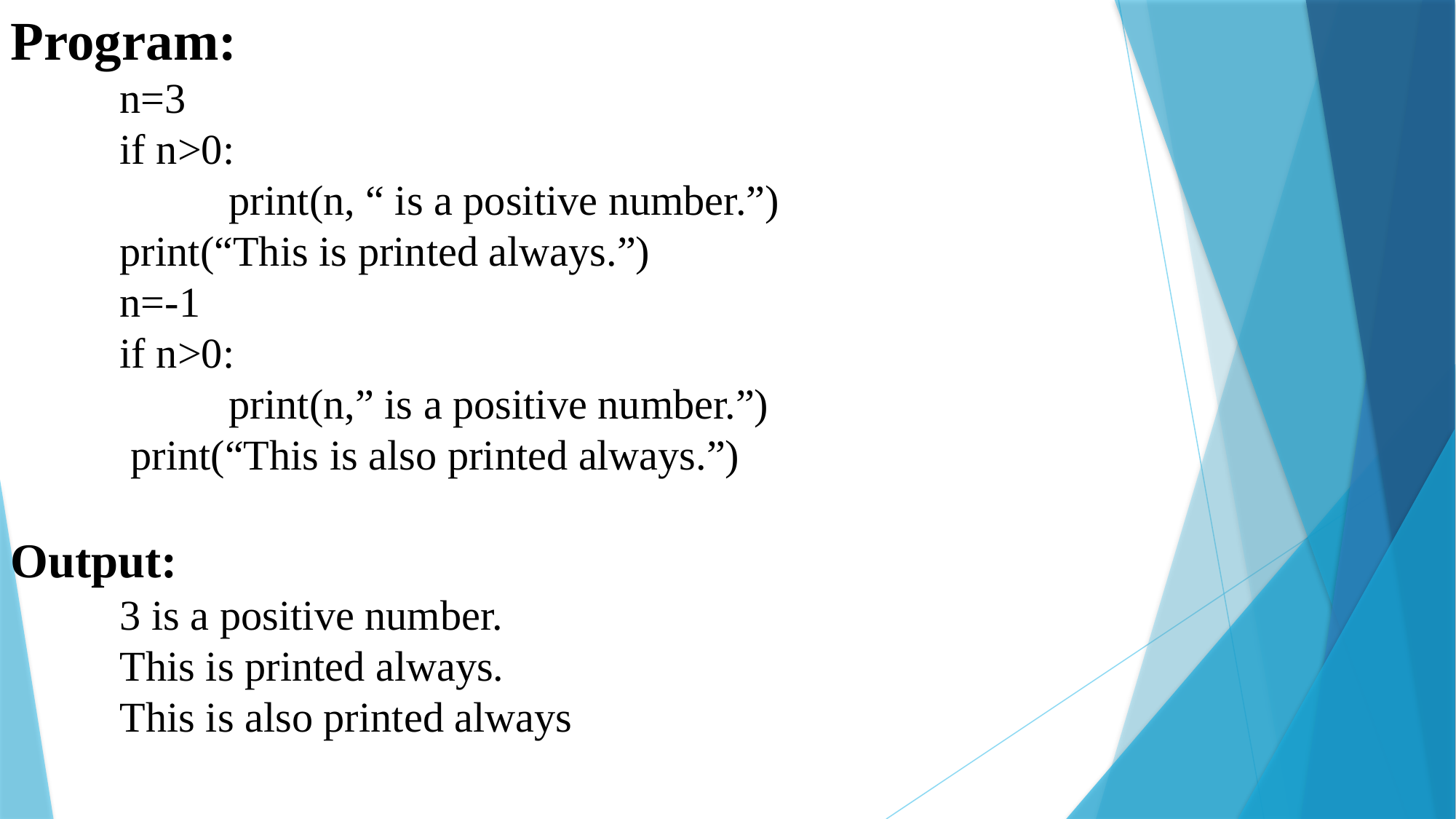

Program:
	n=3
	if n>0:
		print(n, “ is a positive number.”)
	print(“This is printed always.”)
	n=-1
	if n>0:
		print(n,” is a positive number.”)
	 print(“This is also printed always.”)

Output:
	3 is a positive number.
	This is printed always.
	This is also printed always